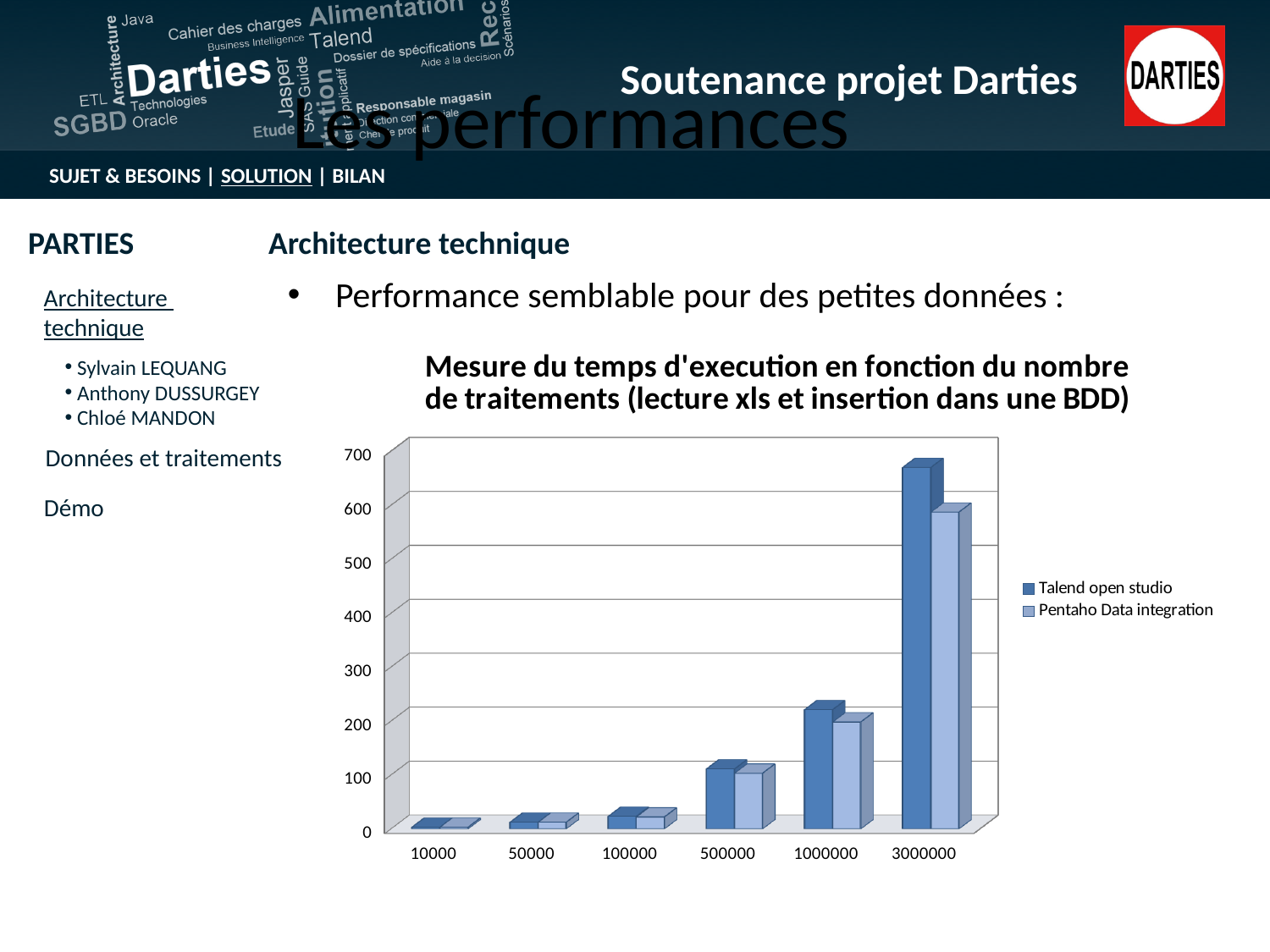

Les performances
Performance semblable pour des petites données :

[unsupported chart]